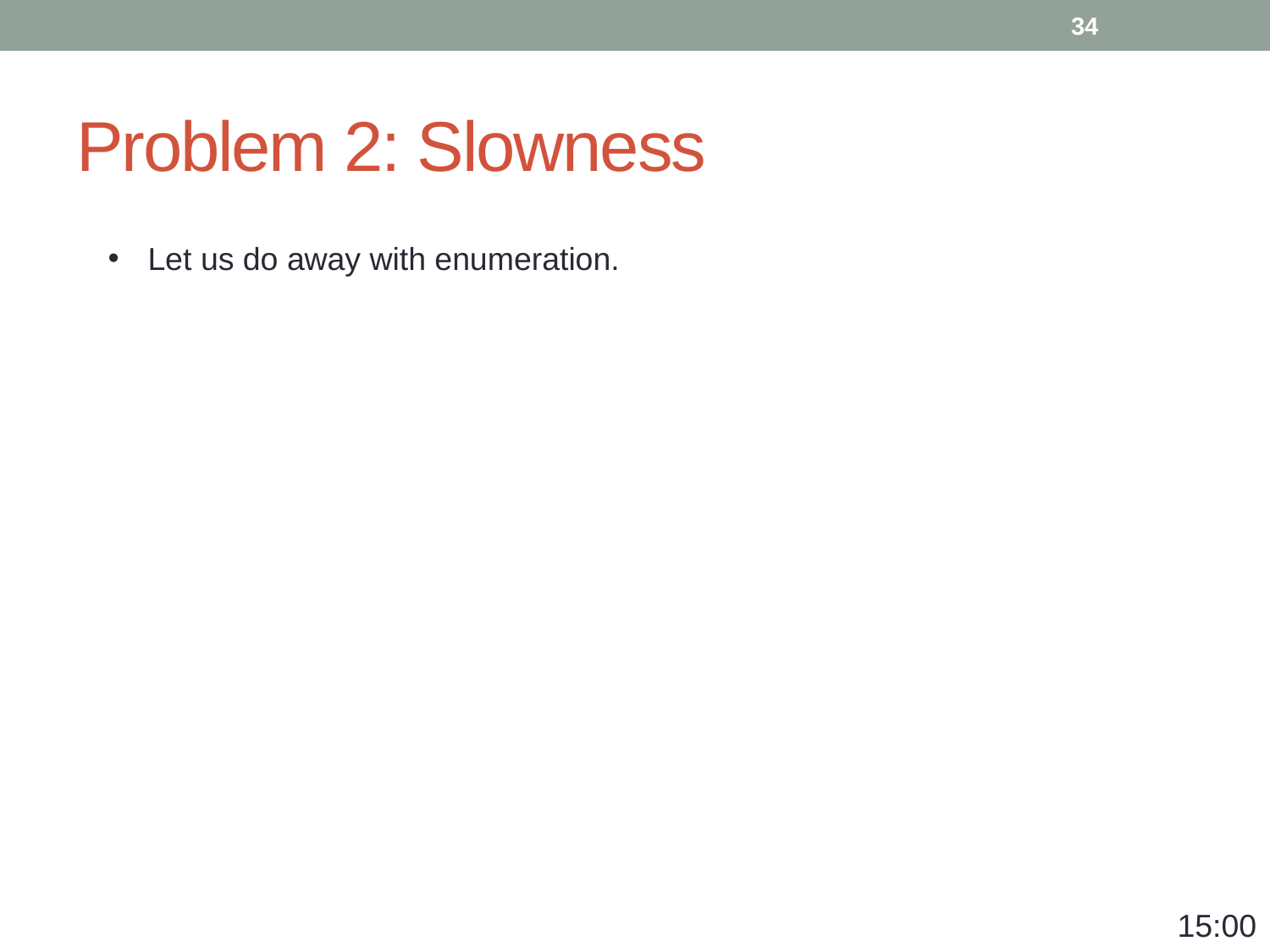

34
# Problem 2: Slowness
Let us do away with enumeration.
15:00